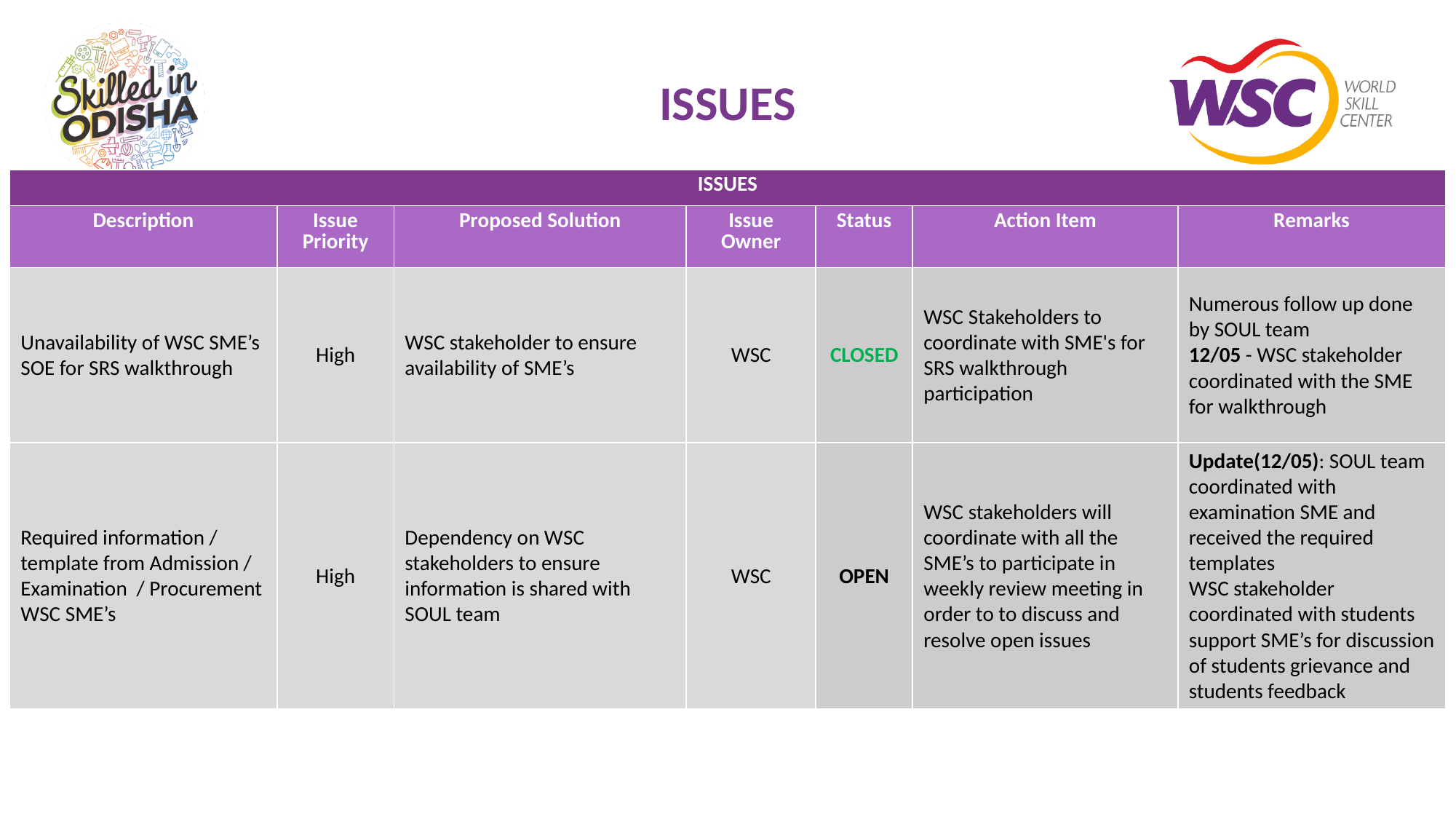

# ISSUES
| ISSUES |  |  |  |  |  |  |
| --- | --- | --- | --- | --- | --- | --- |
| Description | Issue Priority | Proposed Solution | Issue Owner | Status | Action Item | Remarks |
| Unavailability of WSC SME’s SOE for SRS walkthrough | High | WSC stakeholder to ensure availability of SME’s | WSC | CLOSED | WSC Stakeholders to coordinate with SME's for SRS walkthrough participation | Numerous follow up done by SOUL team 12/05 - WSC stakeholder coordinated with the SME for walkthrough |
| Required information / template from Admission / Examination / Procurement WSC SME’s | High | Dependency on WSC stakeholders to ensure information is shared with SOUL team | WSC | OPEN | WSC stakeholders will coordinate with all the SME’s to participate in weekly review meeting in order to to discuss and resolve open issues | Update(12/05): SOUL team coordinated with examination SME and received the required templates WSC stakeholder coordinated with students support SME’s for discussion of students grievance and students feedback |
9